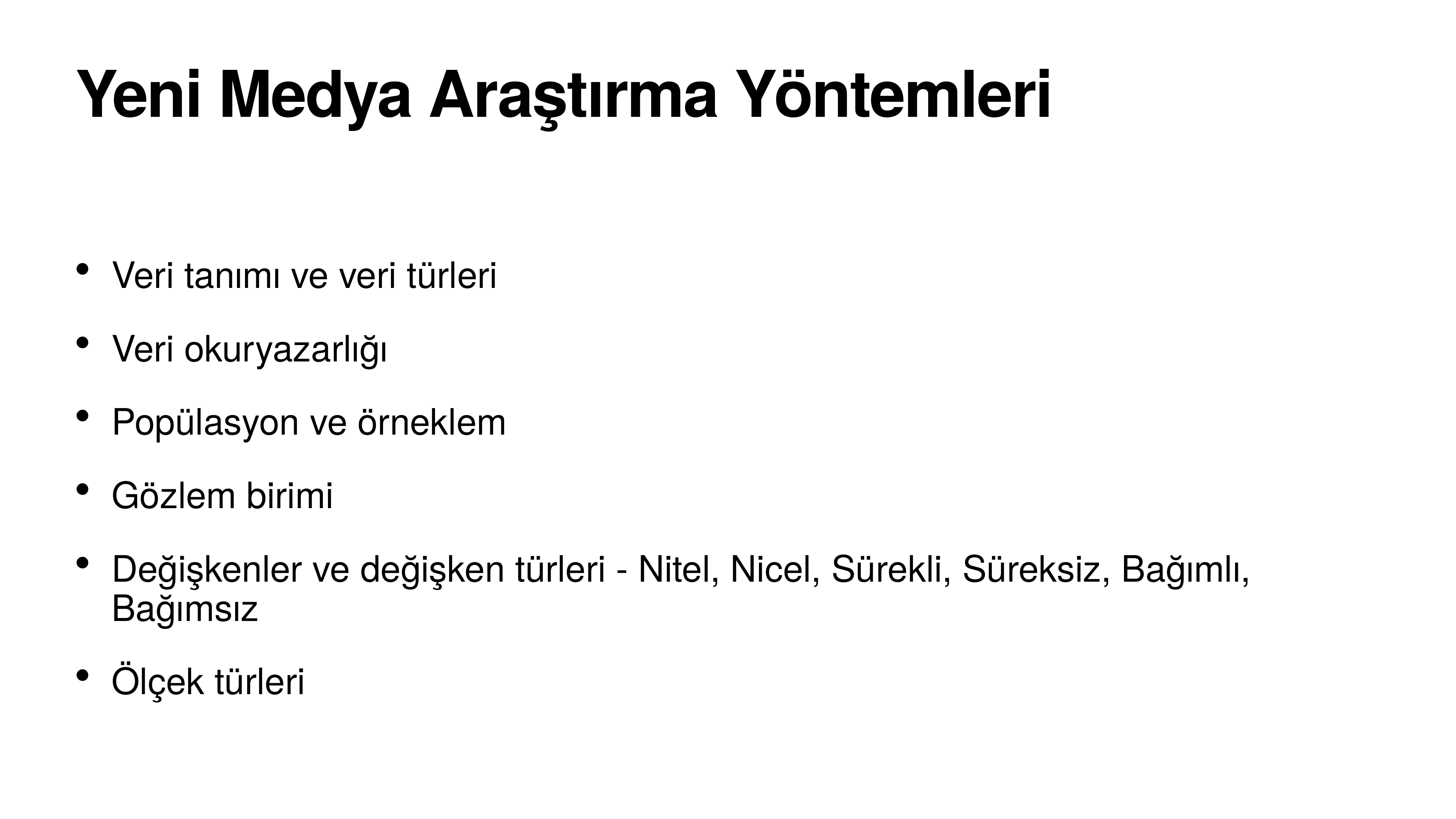

# Yeni Medya Araştırma Yöntemleri

Veri tanımı ve veri türleri
Veri okuryazarlığı
Popülasyon ve örneklem
Gözlem birimi
Değişkenler ve değişken türleri - Nitel, Nicel, Sürekli, Süreksiz, Bağımlı, Bağımsız
Ölçek türleri